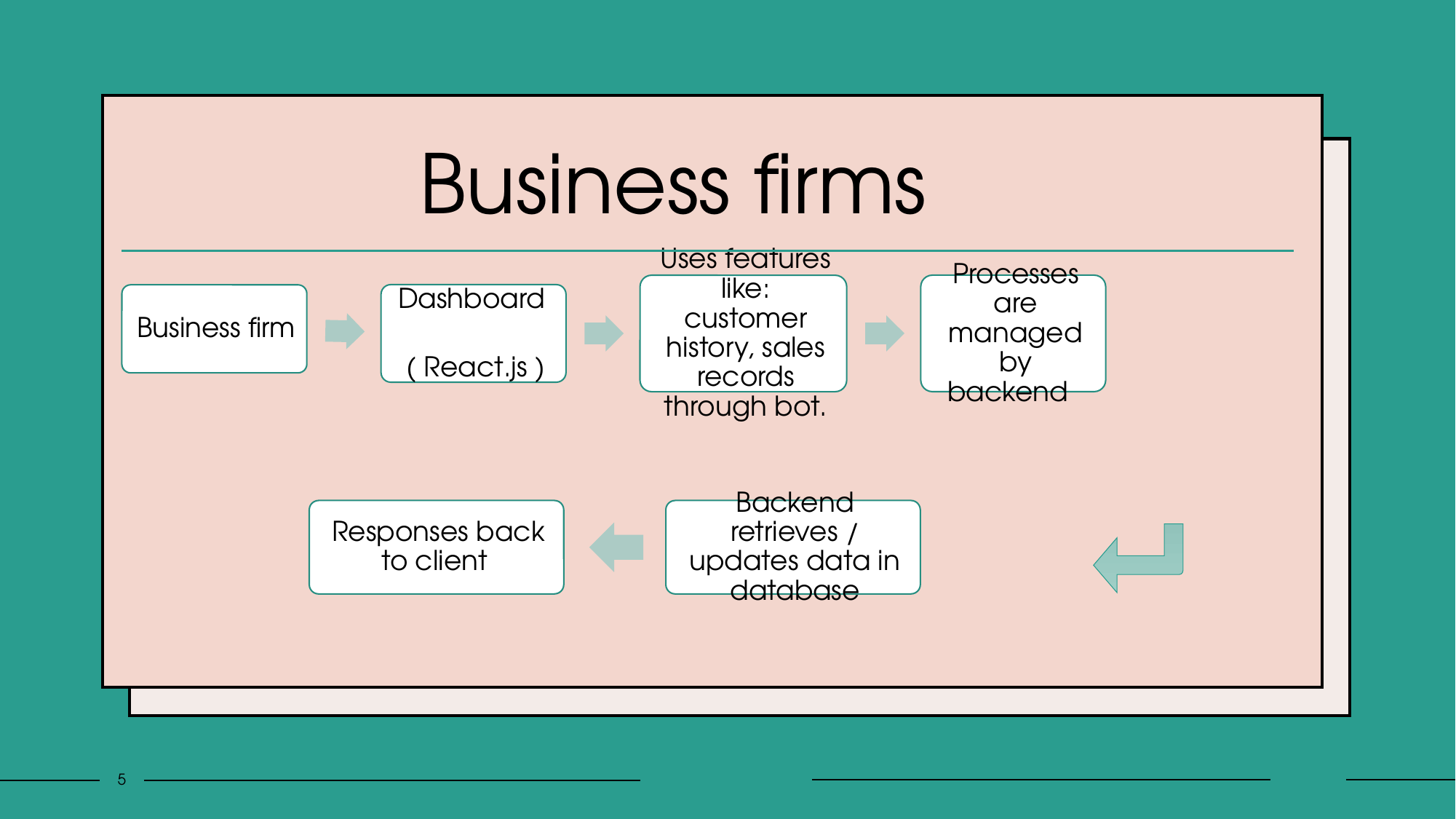

Business firms
Business firm

Dashboard
( React.js )

Uses features like: customer history, sales records through bot.

Processes are managed by backend
Responses back to client

Backend retrieves / updates data in database

5